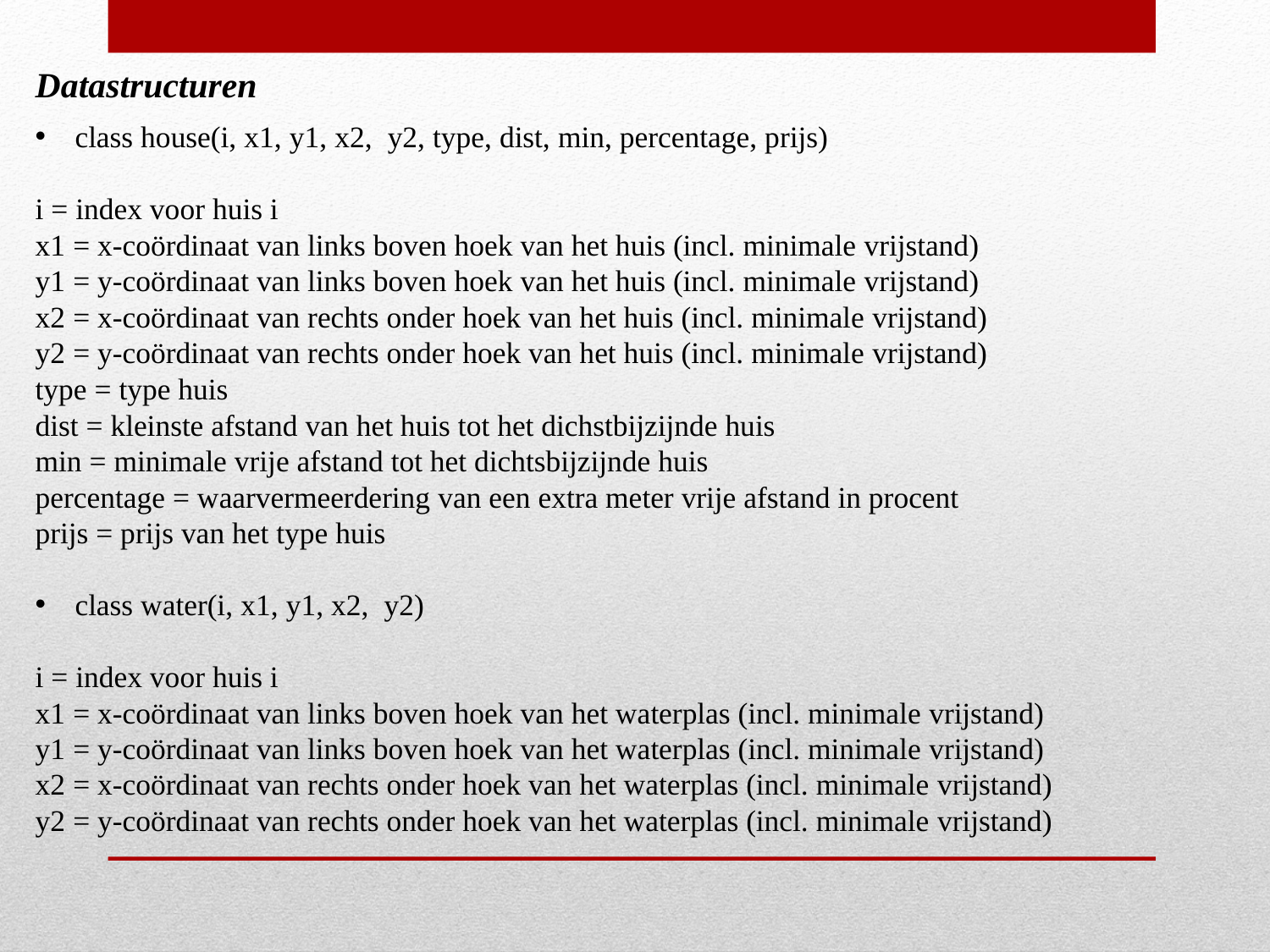

Datastructuren
class house(i, x1, y1, x2,  y2, type, dist, min, percentage, prijs)

i = index voor huis i
x1 = x-coördinaat van links boven hoek van het huis (incl. minimale vrijstand)
y1 = y-coördinaat van links boven hoek van het huis (incl. minimale vrijstand)
x2 = x-coördinaat van rechts onder hoek van het huis (incl. minimale vrijstand)
y2 = y-coördinaat van rechts onder hoek van het huis (incl. minimale vrijstand)
type = type huis
dist = kleinste afstand van het huis tot het dichstbijzijnde huis
min = minimale vrije afstand tot het dichtsbijzijnde huis
percentage = waarvermeerdering van een extra meter vrije afstand in procent
prijs = prijs van het type huis

class water(i, x1, y1, x2,  y2)

i = index voor huis i
x1 = x-coördinaat van links boven hoek van het waterplas (incl. minimale vrijstand)
y1 = y-coördinaat van links boven hoek van het waterplas (incl. minimale vrijstand)
x2 = x-coördinaat van rechts onder hoek van het waterplas (incl. minimale vrijstand)
y2 = y-coördinaat van rechts onder hoek van het waterplas (incl. minimale vrijstand)